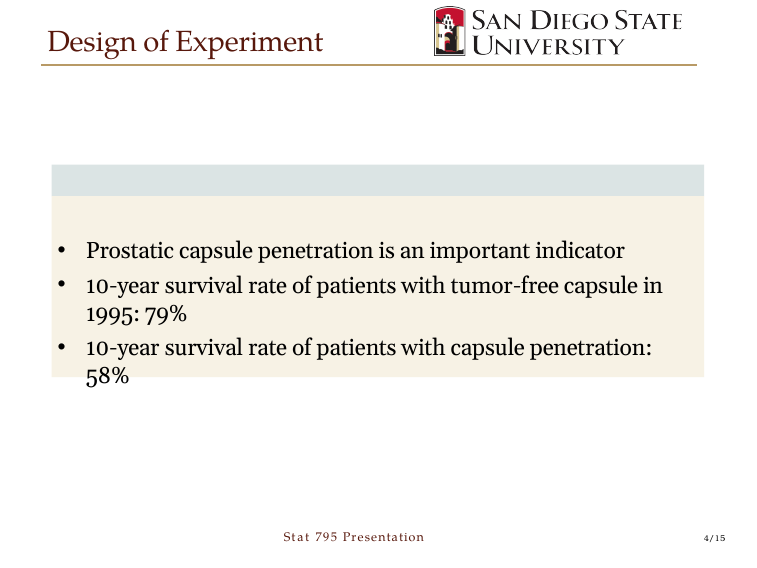

# Design of Experiment

Prostatic capsule penetration is an important indicator
10-year survival rate of patients with tumor-free capsule in 1995: 79%
10-year survival rate of patients with capsule penetration: 58%

Stat 795 Presentation
4/15